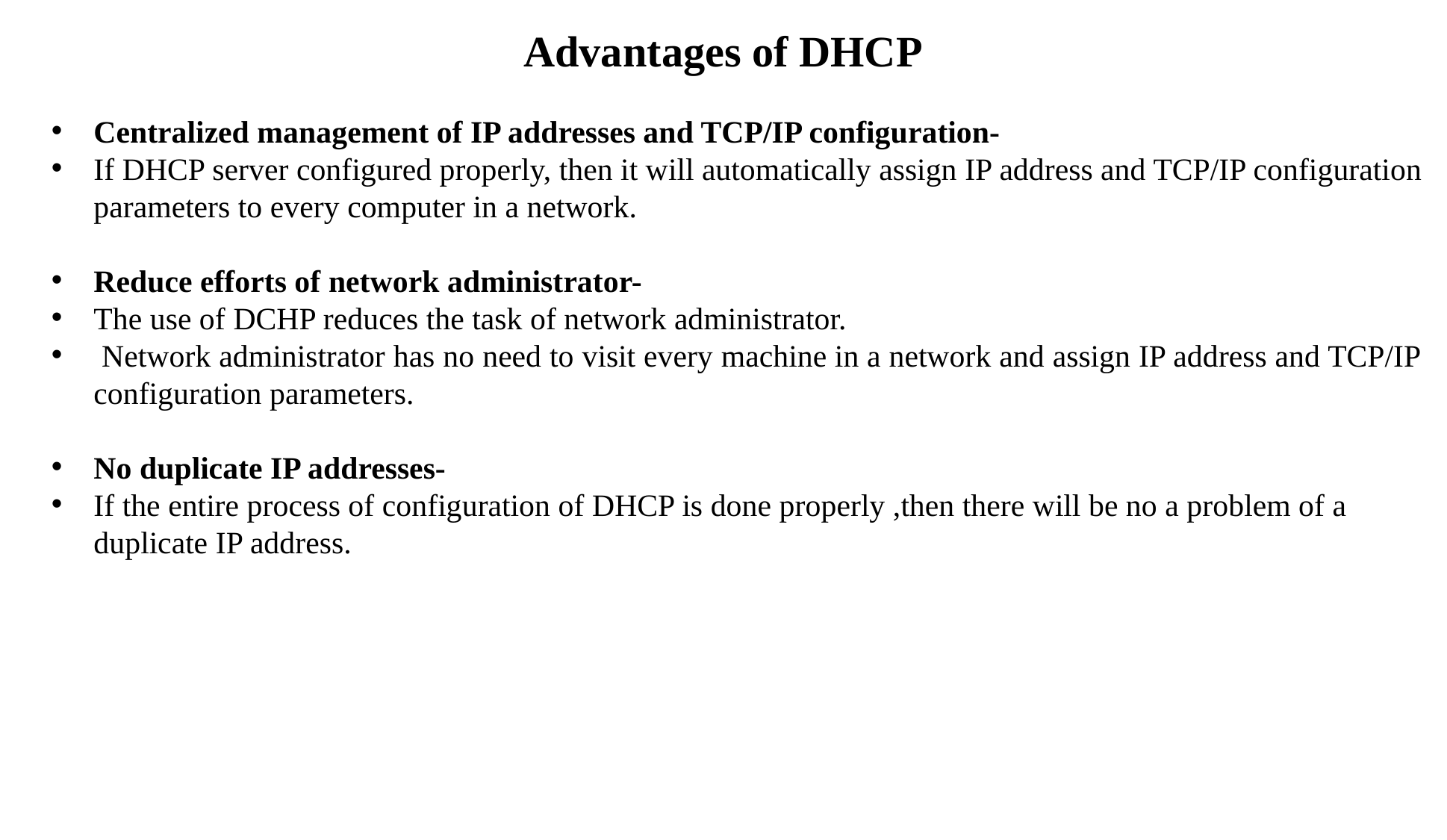

Advantages of DHCP

Centralized management of IP addresses and TCP/IP configuration-
If DHCP server configured properly, then it will automatically assign IP address and TCP/IP configuration parameters to every computer in a network.

Reduce efforts of network administrator-
The use of DCHP reduces the task of network administrator.
 Network administrator has no need to visit every machine in a network and assign IP address and TCP/IP configuration parameters.

No duplicate IP addresses-
If the entire process of configuration of DHCP is done properly ,then there will be no a problem of a duplicate IP address.